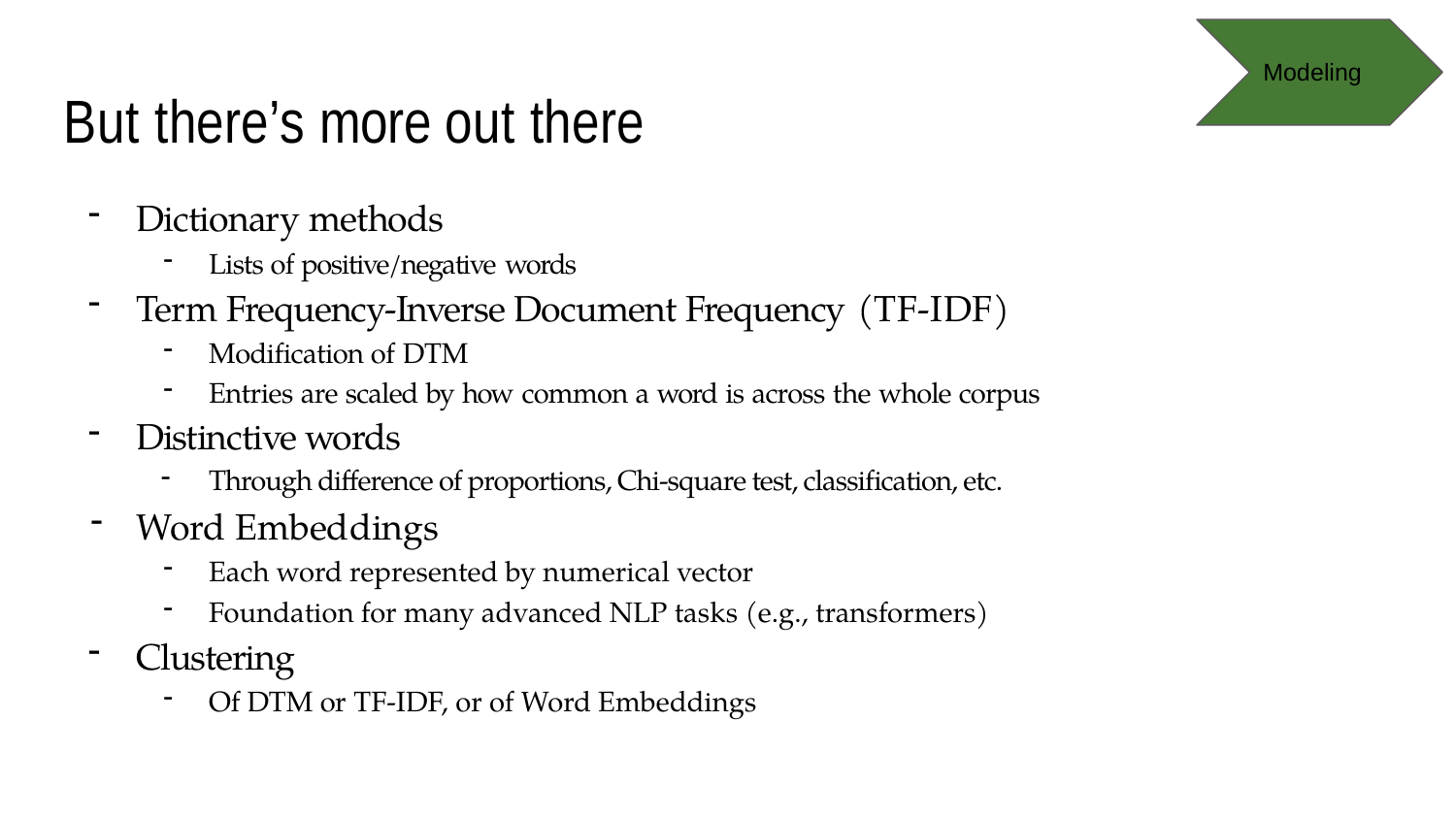

Modeling
# But there’s more out there
Dictionary methods
Lists of positive/negative words
Term Frequency-Inverse Document Frequency (TF-IDF)
Modification of DTM
Entries are scaled by how common a word is across the whole corpus
Distinctive words
Through difference of proportions, Chi-square test, classification, etc.
Word Embeddings
Each word represented by numerical vector
Foundation for many advanced NLP tasks (e.g., transformers)
Clustering
Of DTM or TF-IDF, or of Word Embeddings